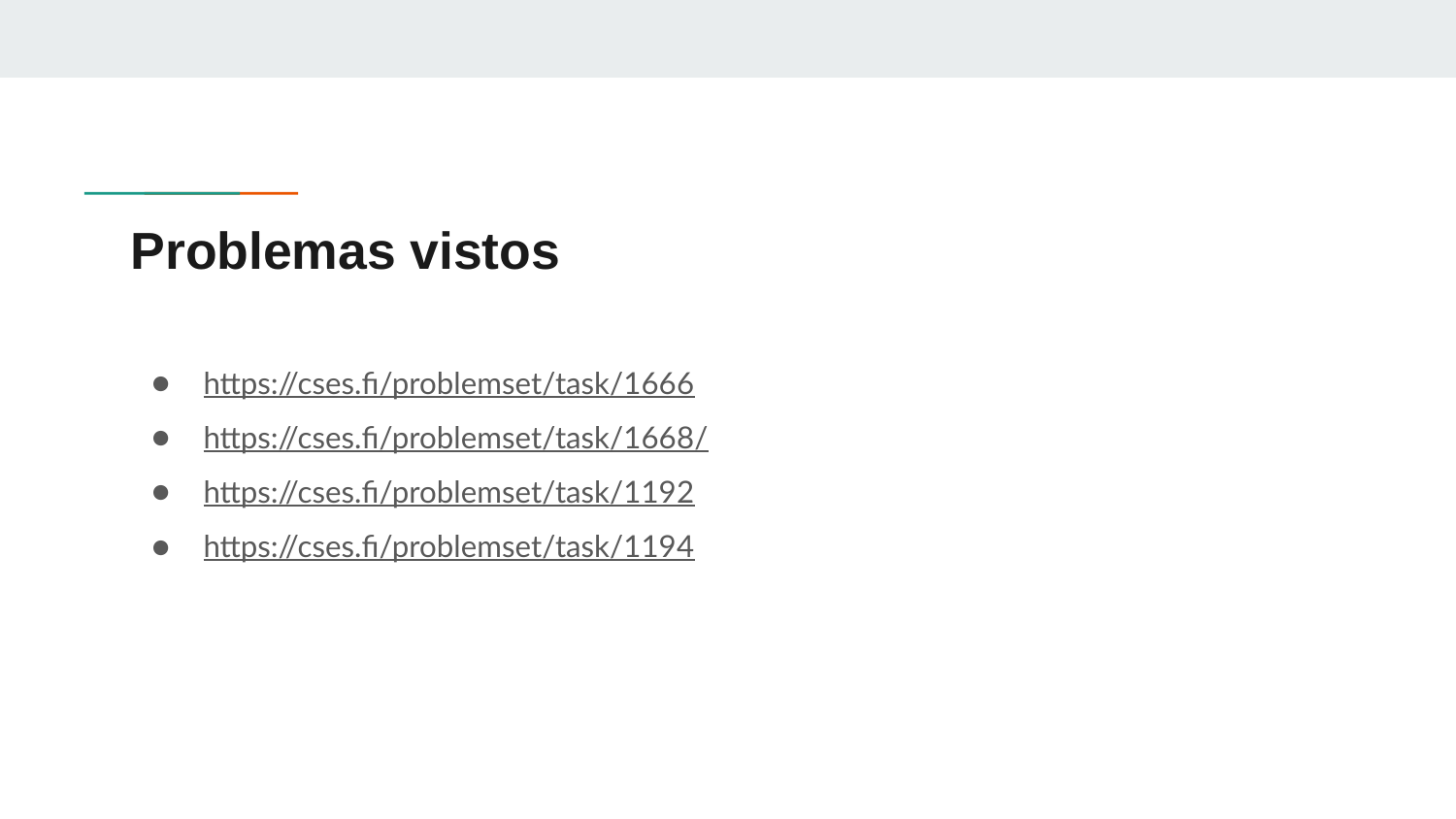

# Problemas vistos

https://cses.fi/problemset/task/1666
https://cses.fi/problemset/task/1668/
https://cses.fi/problemset/task/1192
https://cses.fi/problemset/task/1194